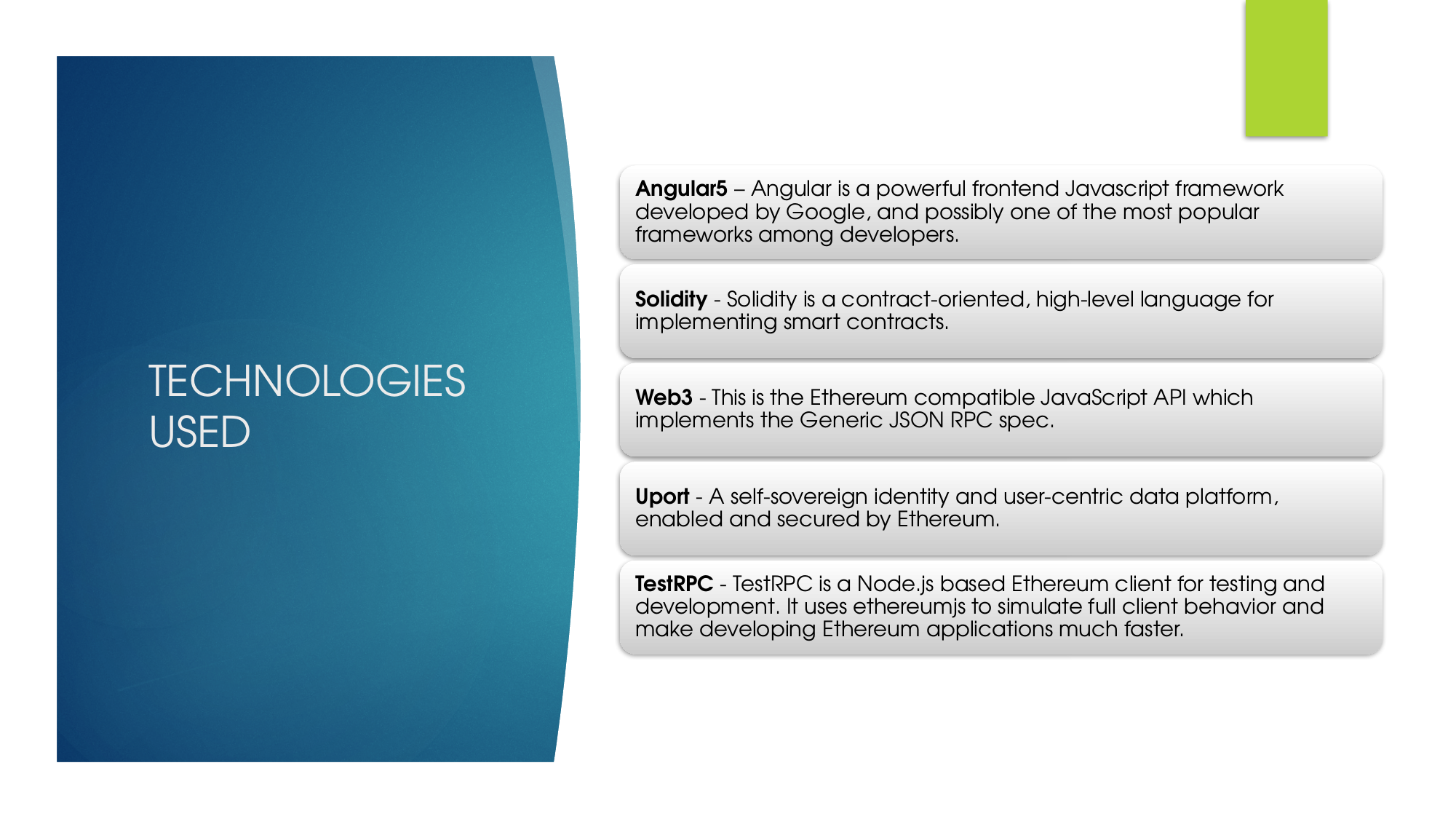

Angular5 – Angular is a powerful frontend Javascript framework developed by Google, and possibly one of the most popular frameworks among developers.
Solidity - Solidity is a contract-oriented, high-level language for implementing smart contracts.
Web3 - This is the Ethereum compatible JavaScript API which implements the Generic JSON RPC spec.
Uport - A self-sovereign identity and user-centric data platform, enabled and secured by Ethereum.
TestRPC - TestRPC is a Node.js based Ethereum client for testing and development. It uses ethereumjs to simulate full client behavior and make developing Ethereum applications much faster.
# TECHNOLOGIES USED